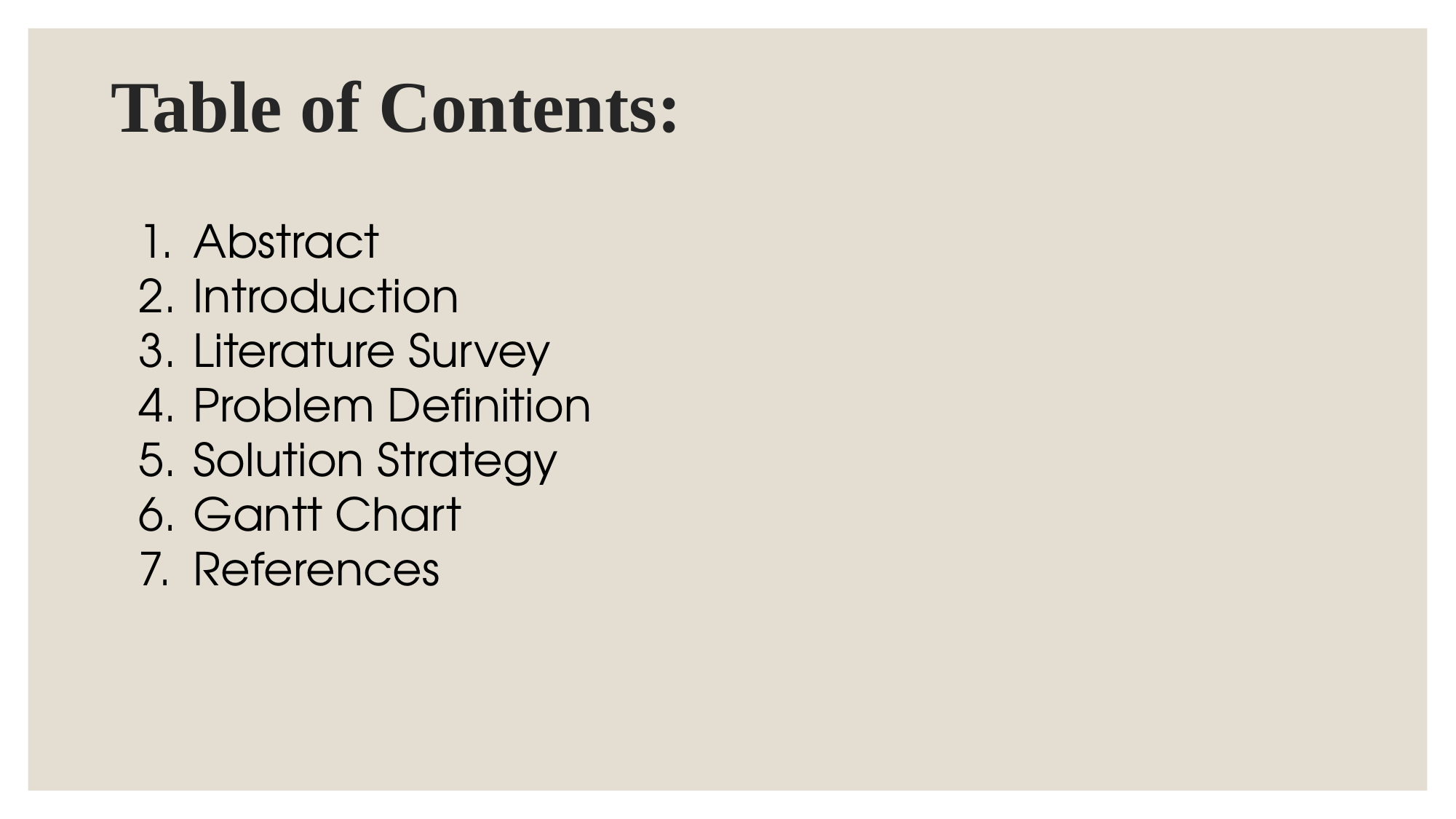

# Table of Contents:
Abstract
Introduction
Literature Survey
Problem Definition
Solution Strategy
Gantt Chart
References